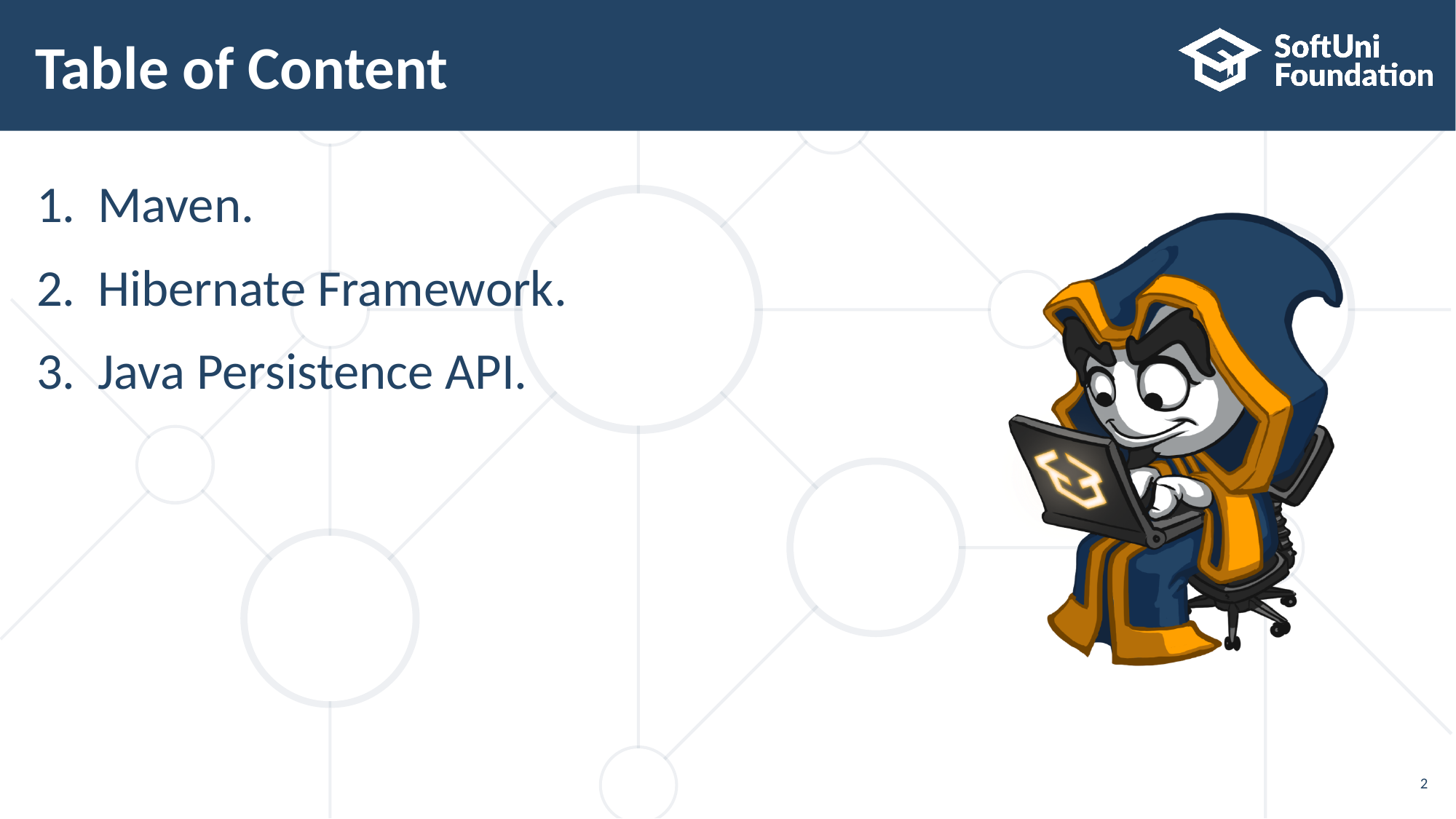

# Table of Content
Maven.
Hibernate Framework.
Java Persistence API.

2